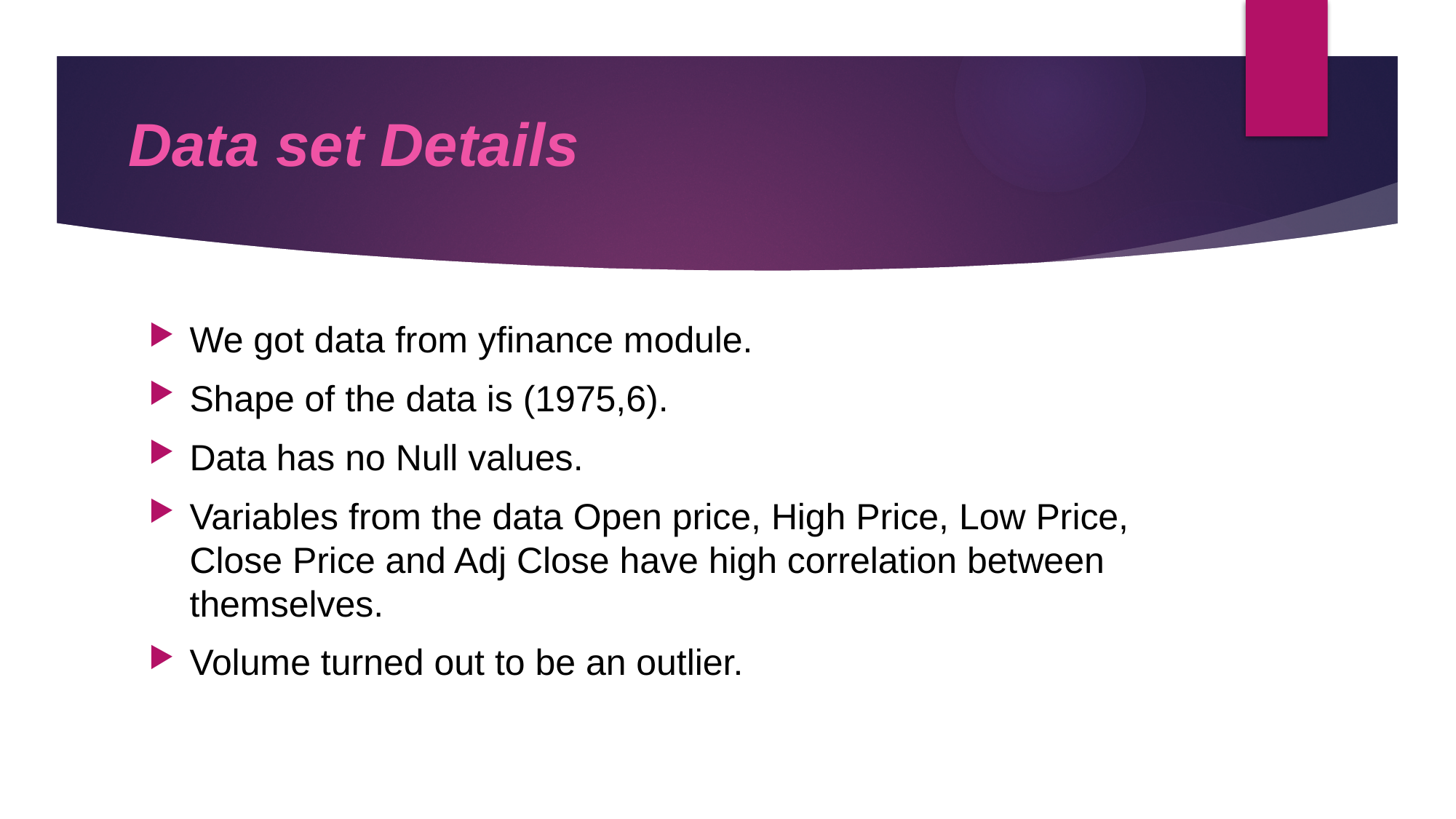

# Data set Details
We got data from yfinance module.
Shape of the data is (1975,6).
Data has no Null values.
Variables from the data Open price, High Price, Low Price, Close Price and Adj Close have high correlation between themselves.
Volume turned out to be an outlier.